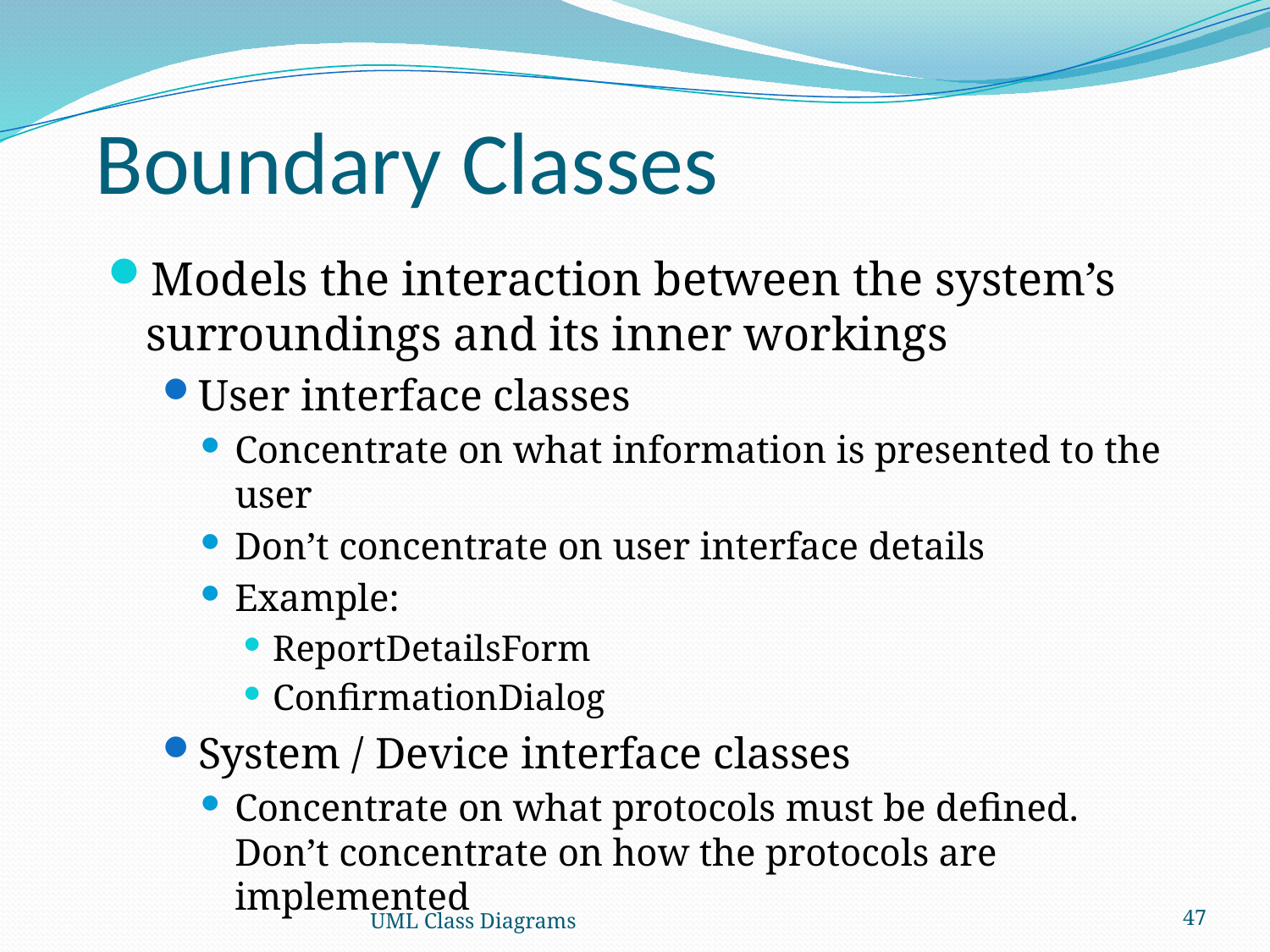

# Boundary Classes
Models the interaction between the system’s surroundings and its inner workings
User interface classes
Concentrate on what information is presented to the user
Don’t concentrate on user interface details
Example:
ReportDetailsForm
ConfirmationDialog
System / Device interface classes
Concentrate on what protocols must be defined. Don’t concentrate on how the protocols are implemented

UML Class Diagrams
47